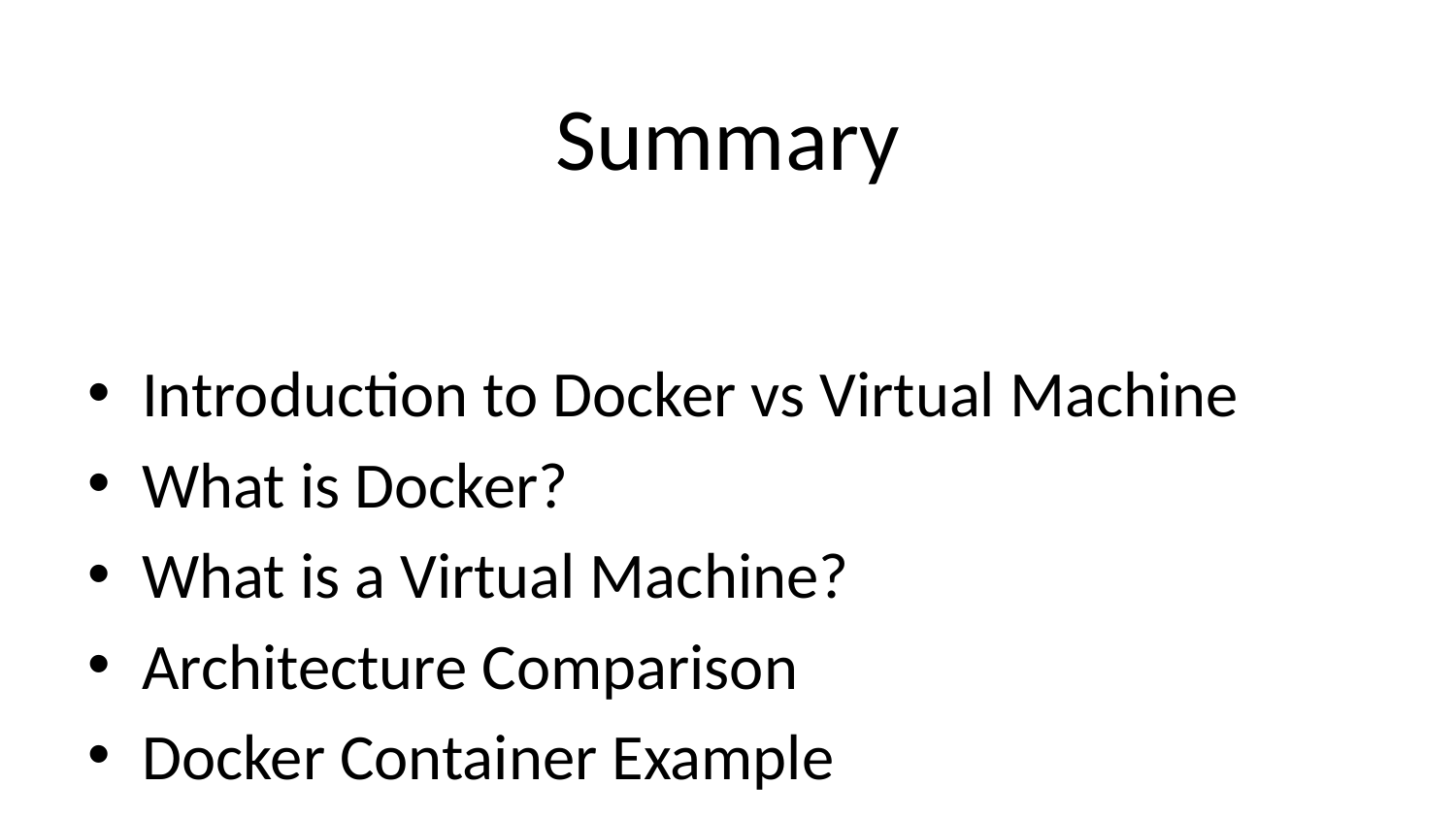

# Summary

Introduction to Docker vs Virtual Machine
What is Docker?
What is a Virtual Machine?
Architecture Comparison
Docker Container Example
Virtual Machine Setup Example
Use Cases: When to Use Docker
Use Cases: When to Use VMs
Key Takeaways